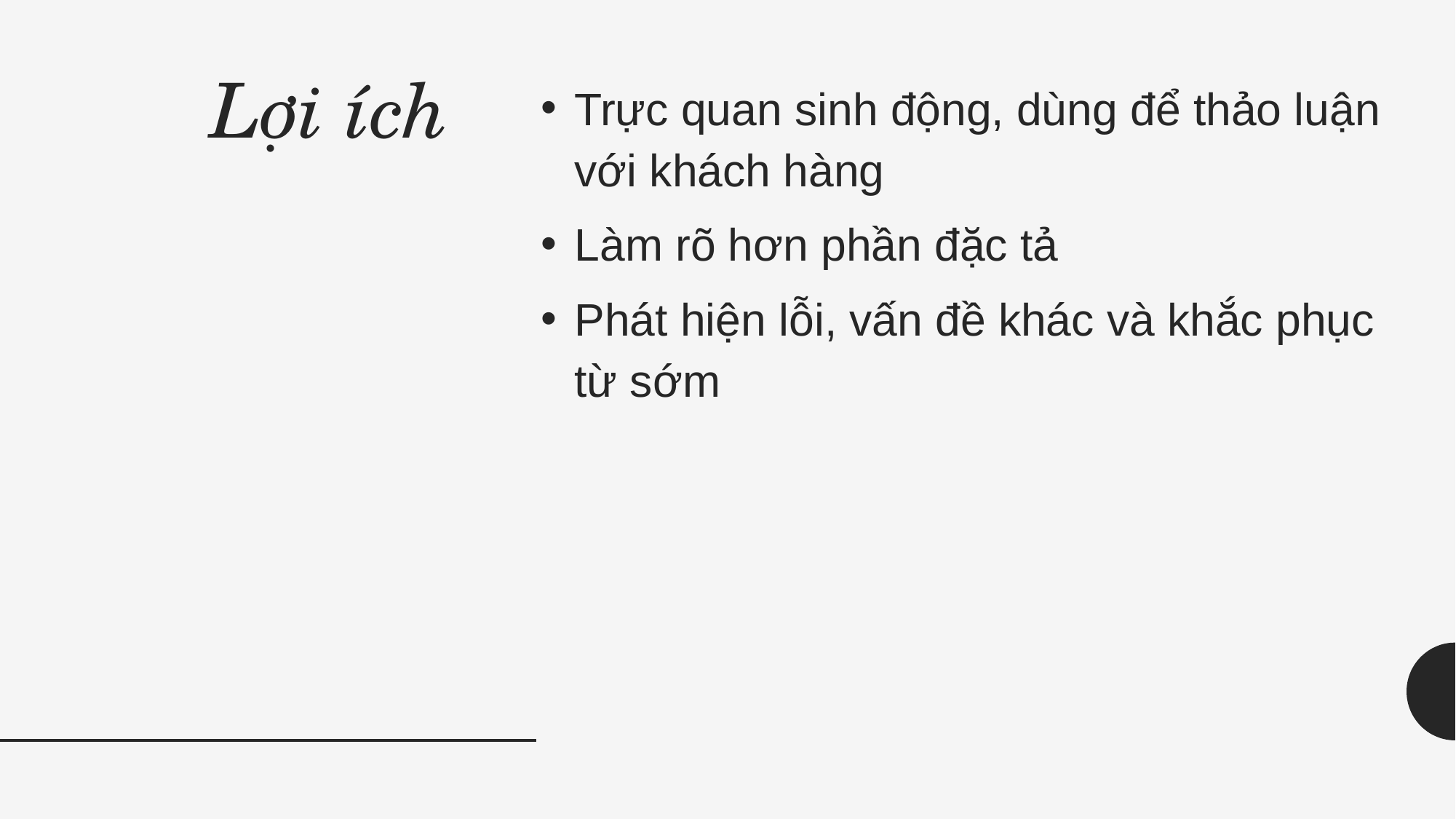

# Lợi ích
Trực quan sinh động, dùng để thảo luận với khách hàng
Làm rõ hơn phần đặc tả
Phát hiện lỗi, vấn đề khác và khắc phục từ sớm